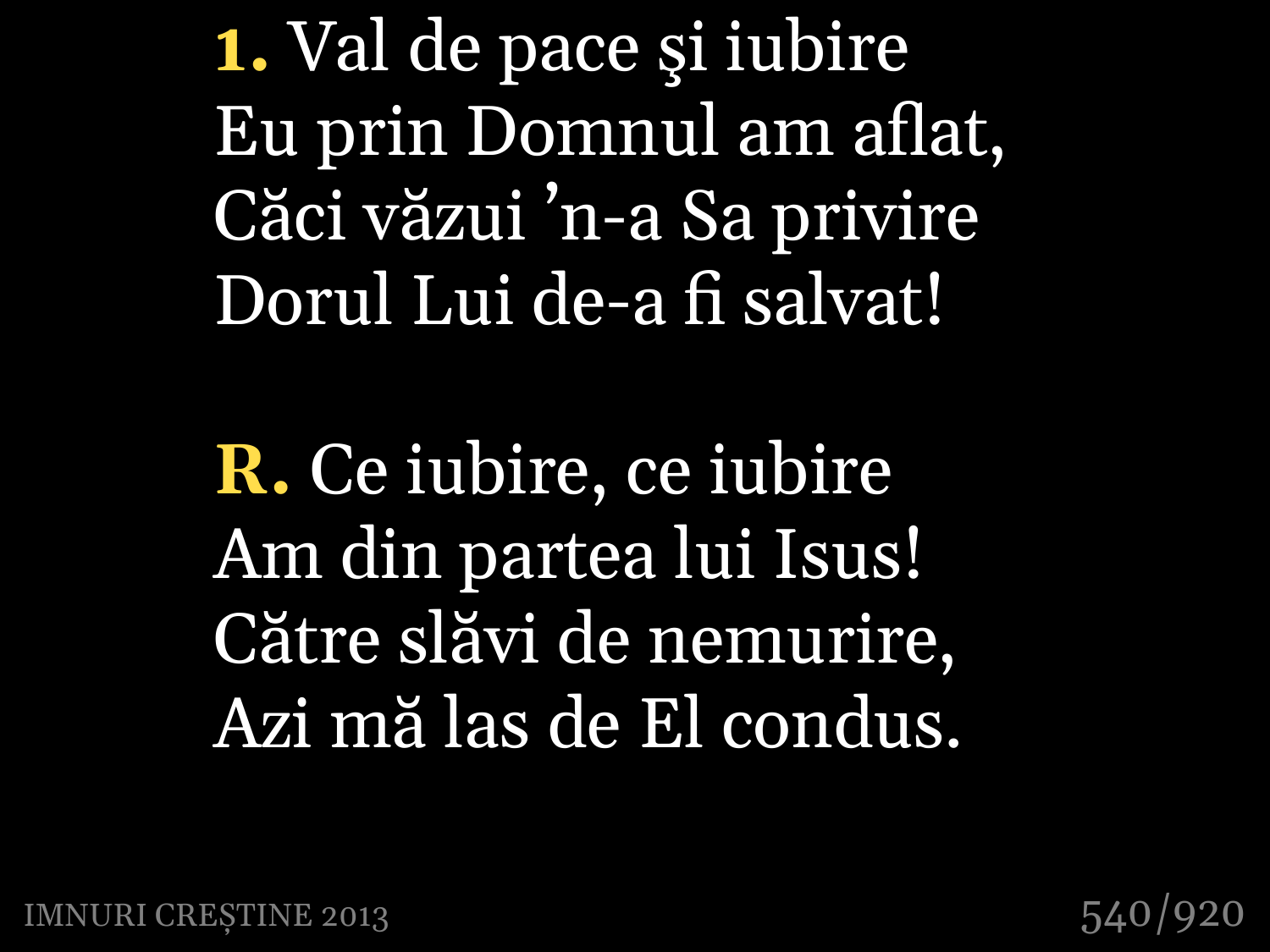

1. Val de pace şi iubire
Eu prin Domnul am aflat,
Căci văzui ’n-a Sa privire
Dorul Lui de-a fi salvat!

R. Ce iubire, ce iubire
Am din partea lui Isus!
Către slăvi de nemurire,
Azi mă las de El condus.

540/920
IMNURI CREȘTINE 2013